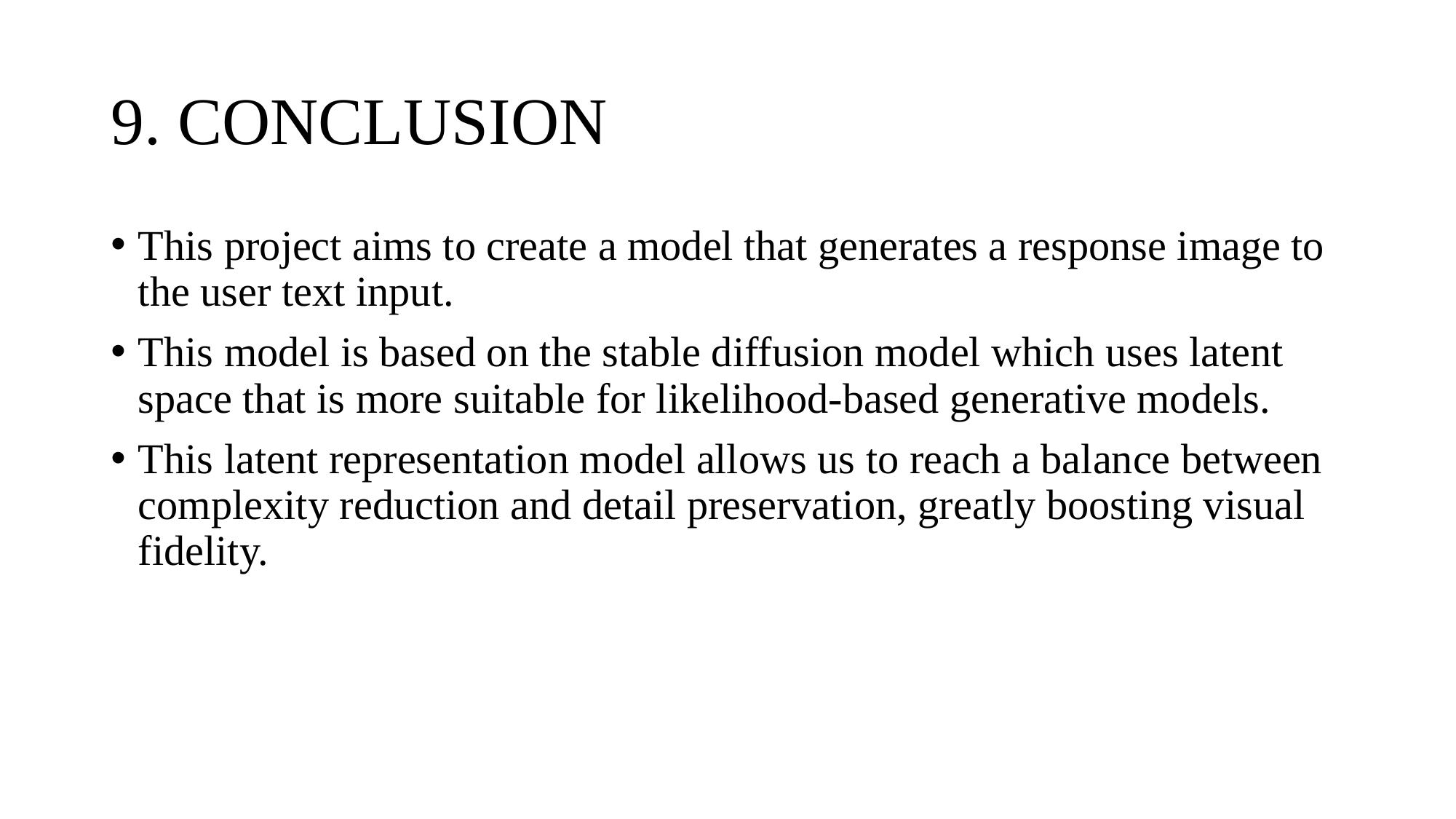

# 9. CONCLUSION
This project aims to create a model that generates a response image to the user text input.
This model is based on the stable diffusion model which uses latent space that is more suitable for likelihood-based generative models.
This latent representation model allows us to reach a balance between complexity reduction and detail preservation, greatly boosting visual fidelity.